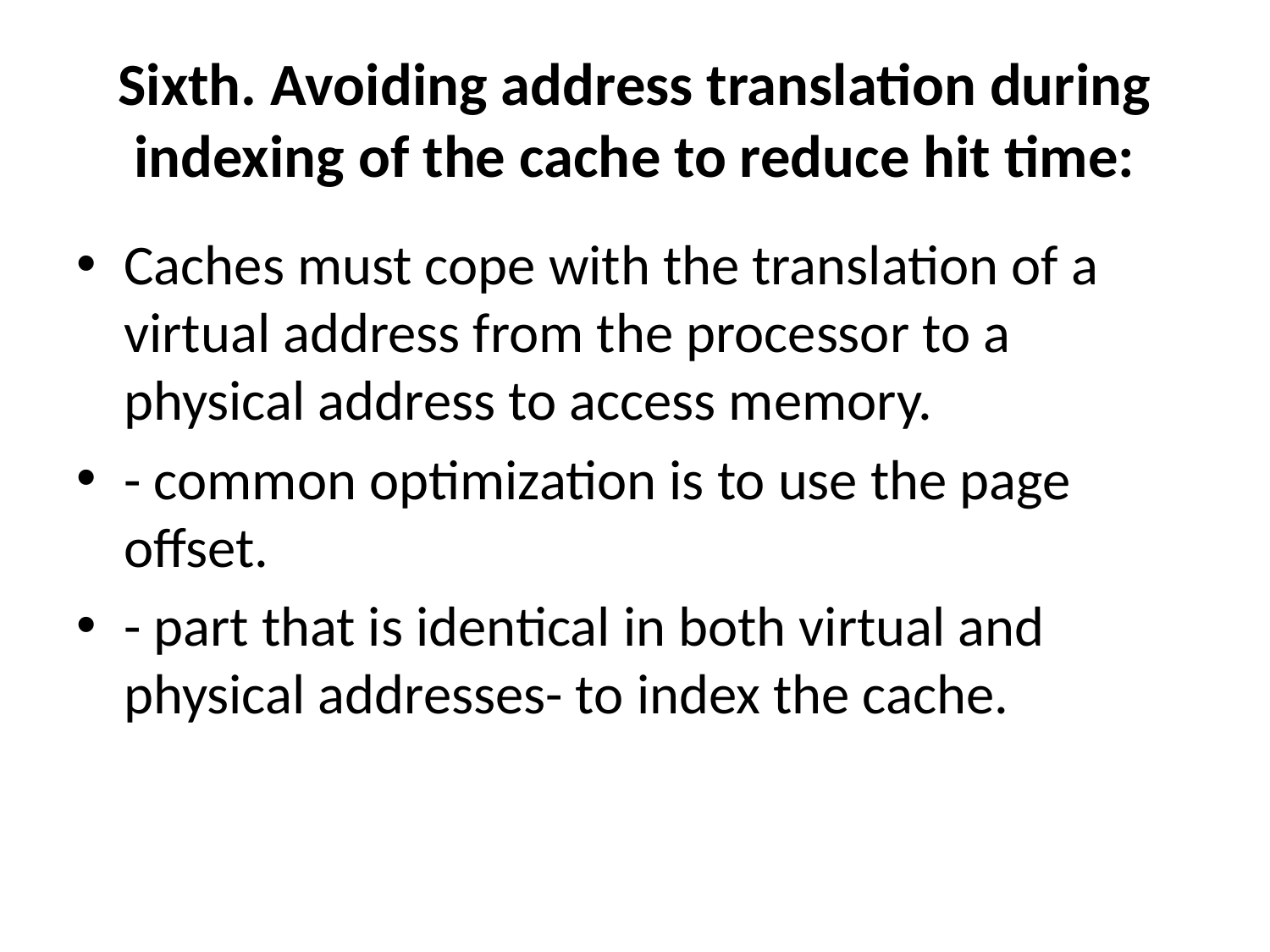

Sixth. Avoiding address translation during indexing of the cache to reduce hit time:
Caches must cope with the translation of a virtual address from the processor to a physical address to access memory.
- common optimization is to use the page offset.
- part that is identical in both virtual and physical addresses- to index the cache.